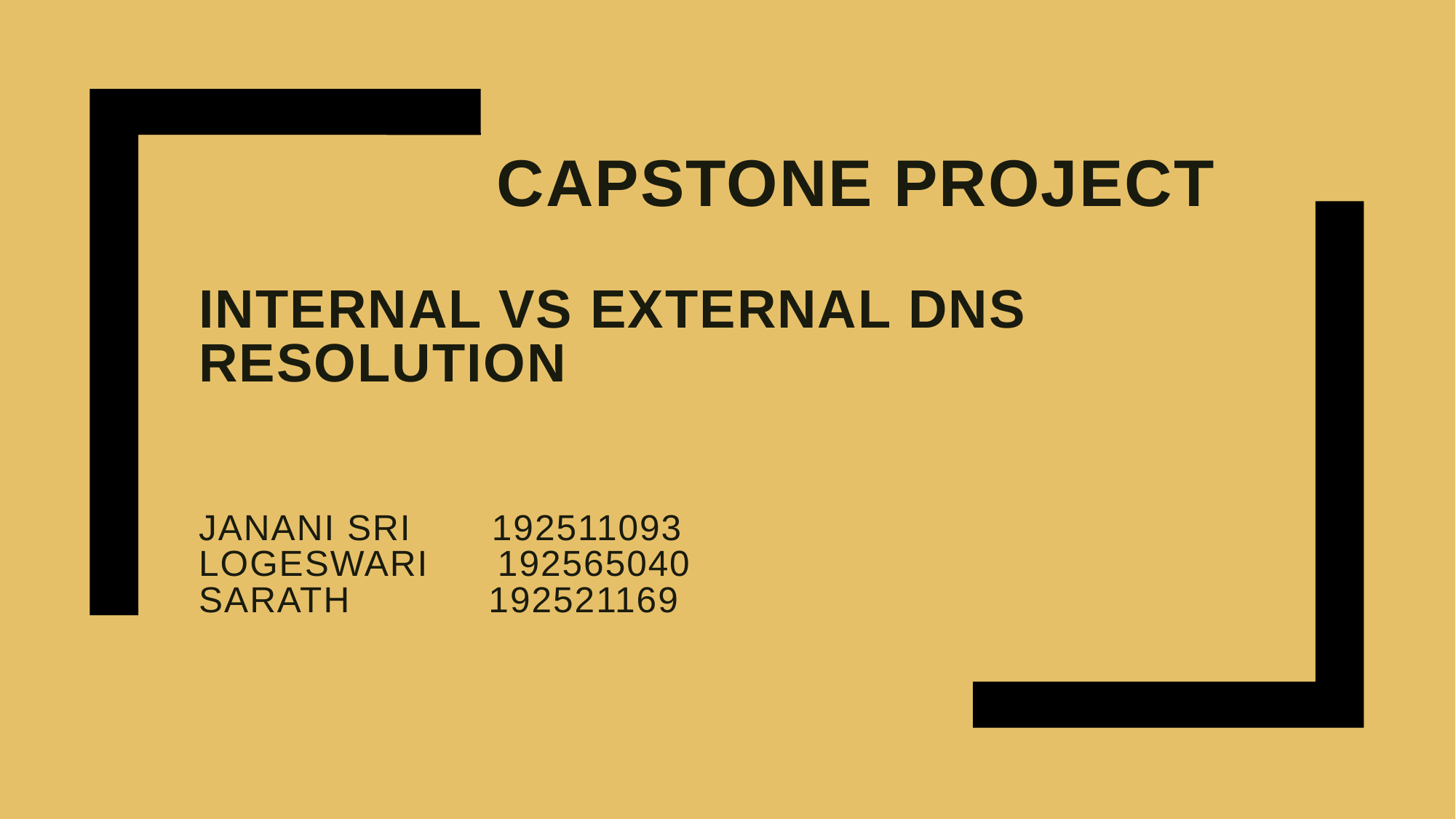

# CAPSTONE PROJECT Internal vs external DNS RESOLUTION JANANI SRI       192511093 LOGESWARI      192565040 SARATH            192521169